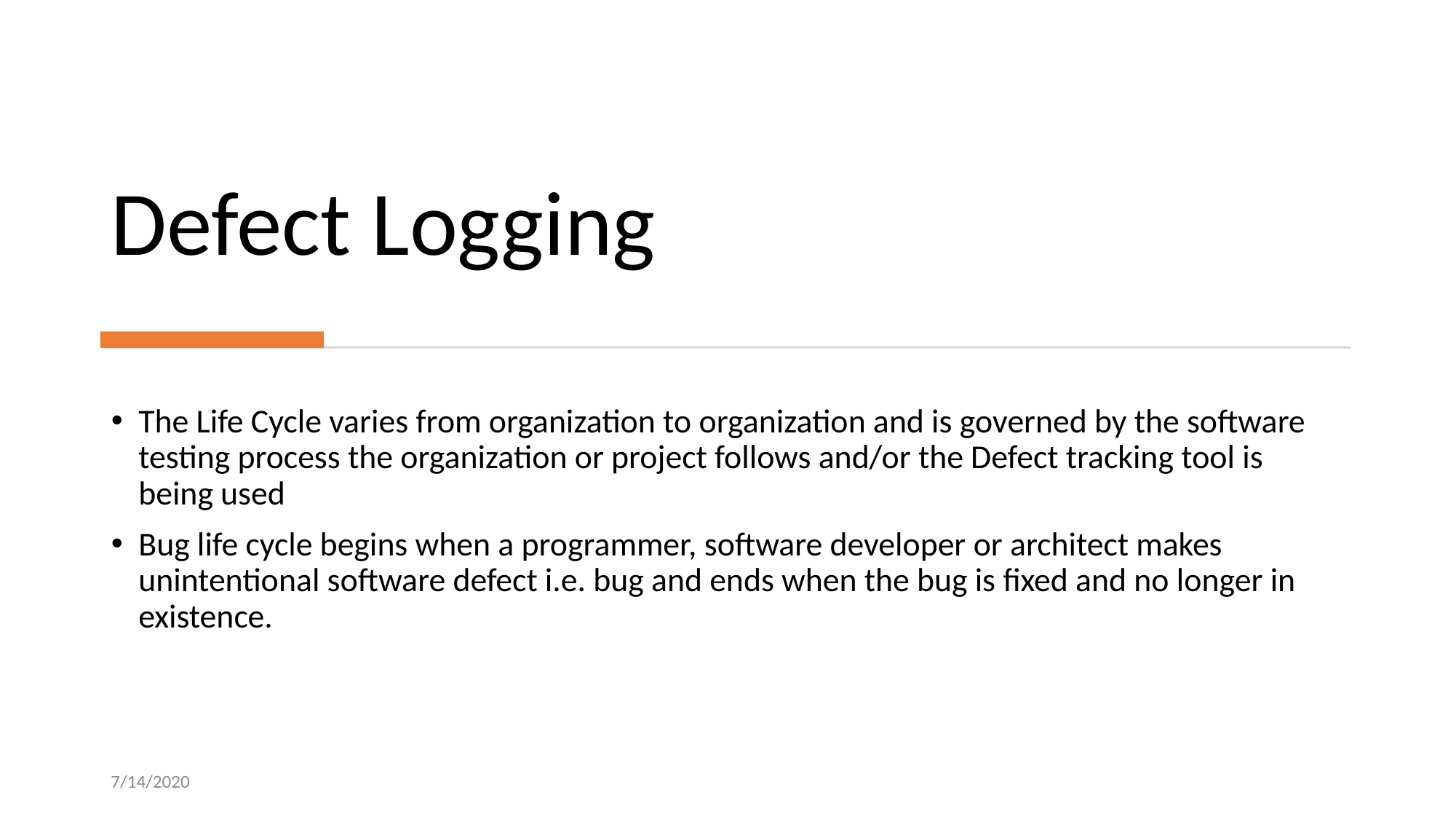

# Defect Logging

The Life Cycle varies from organization to organization and is governed by the software testing process the organization or project follows and/or the Defect tracking tool is being used
Bug life cycle begins when a programmer, software developer or architect makes unintentional software defect i.e. bug and ends when the bug is fixed and no longer in existence.
7/14/2020
Bug Life Cycle
3